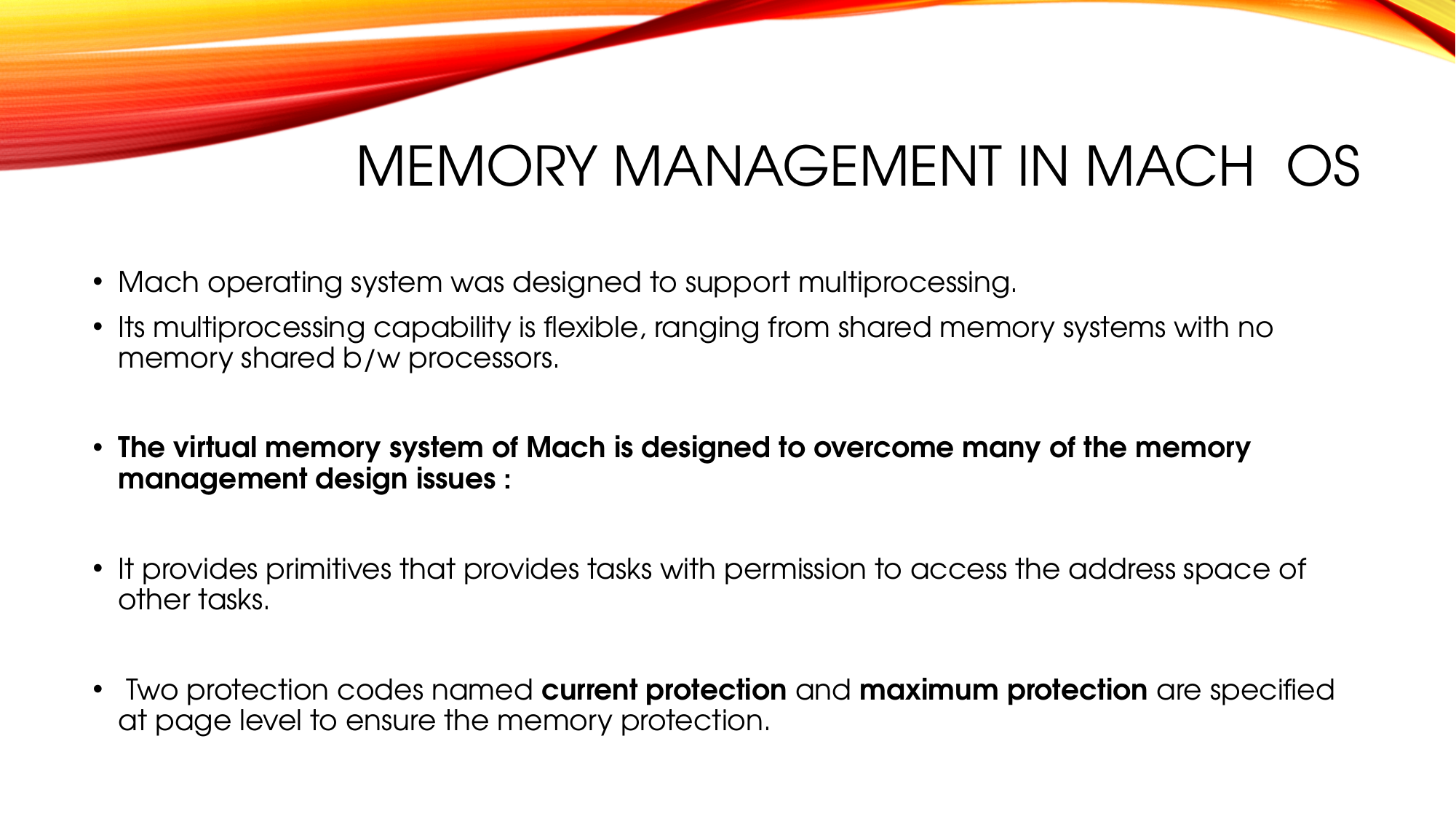

# Memory Management in MACH  OS
Mach operating system was designed to support multiprocessing.
Its multiprocessing capability is flexible, ranging from shared memory systems with no memory shared b/w processors.

The virtual memory system of Mach is designed to overcome many of the memory management design issues :

It provides primitives that provides tasks with permission to access the address space of other tasks.

 Two protection codes named current protection and maximum protection are specified at page level to ensure the memory protection.